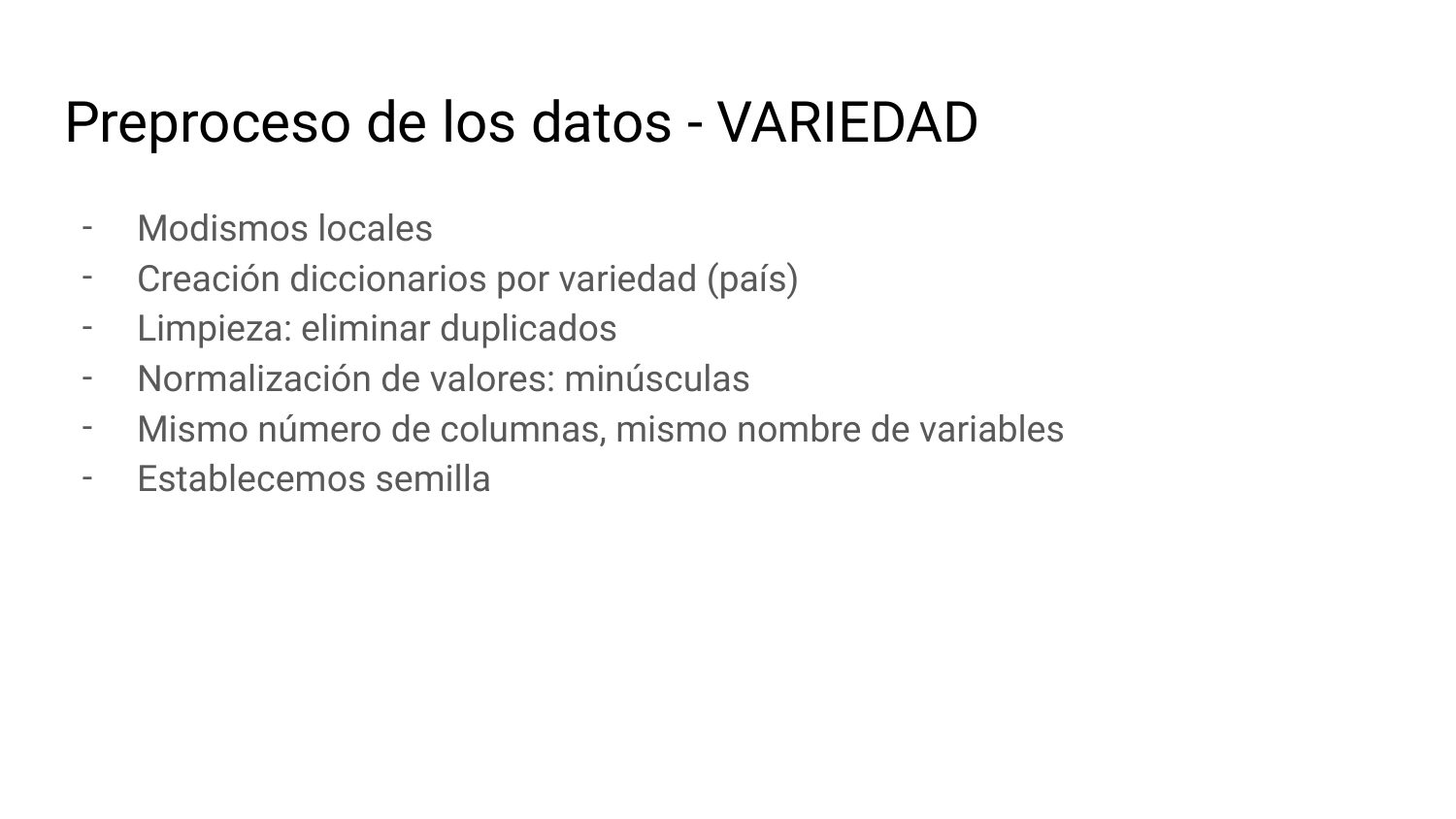

# Preproceso de los datos - VARIEDAD
Modismos locales
Creación diccionarios por variedad (país)
Limpieza: eliminar duplicados
Normalización de valores: minúsculas
Mismo número de columnas, mismo nombre de variables
Establecemos semilla